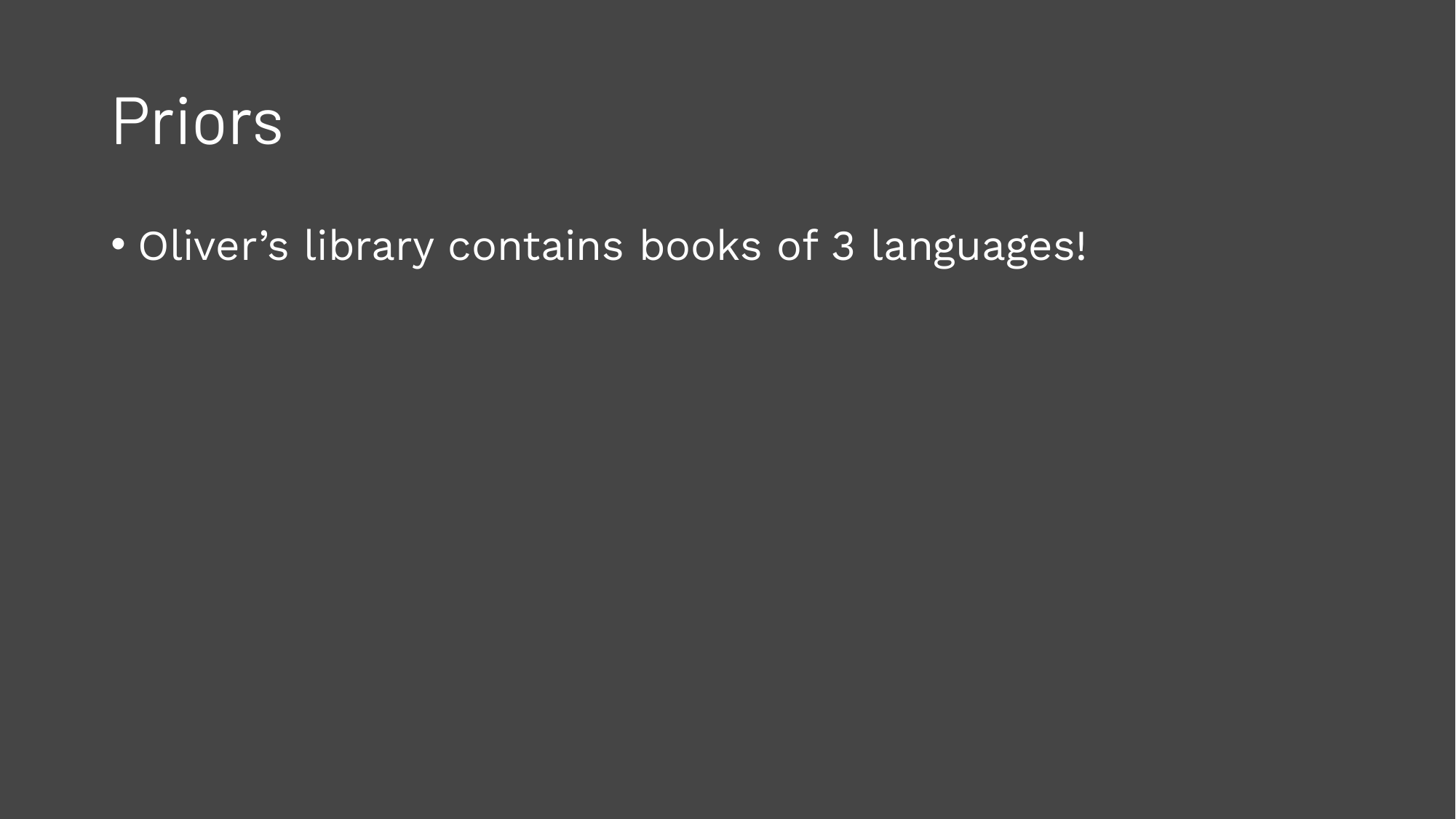

# Priors
Oliver’s library contains books of 3 languages!